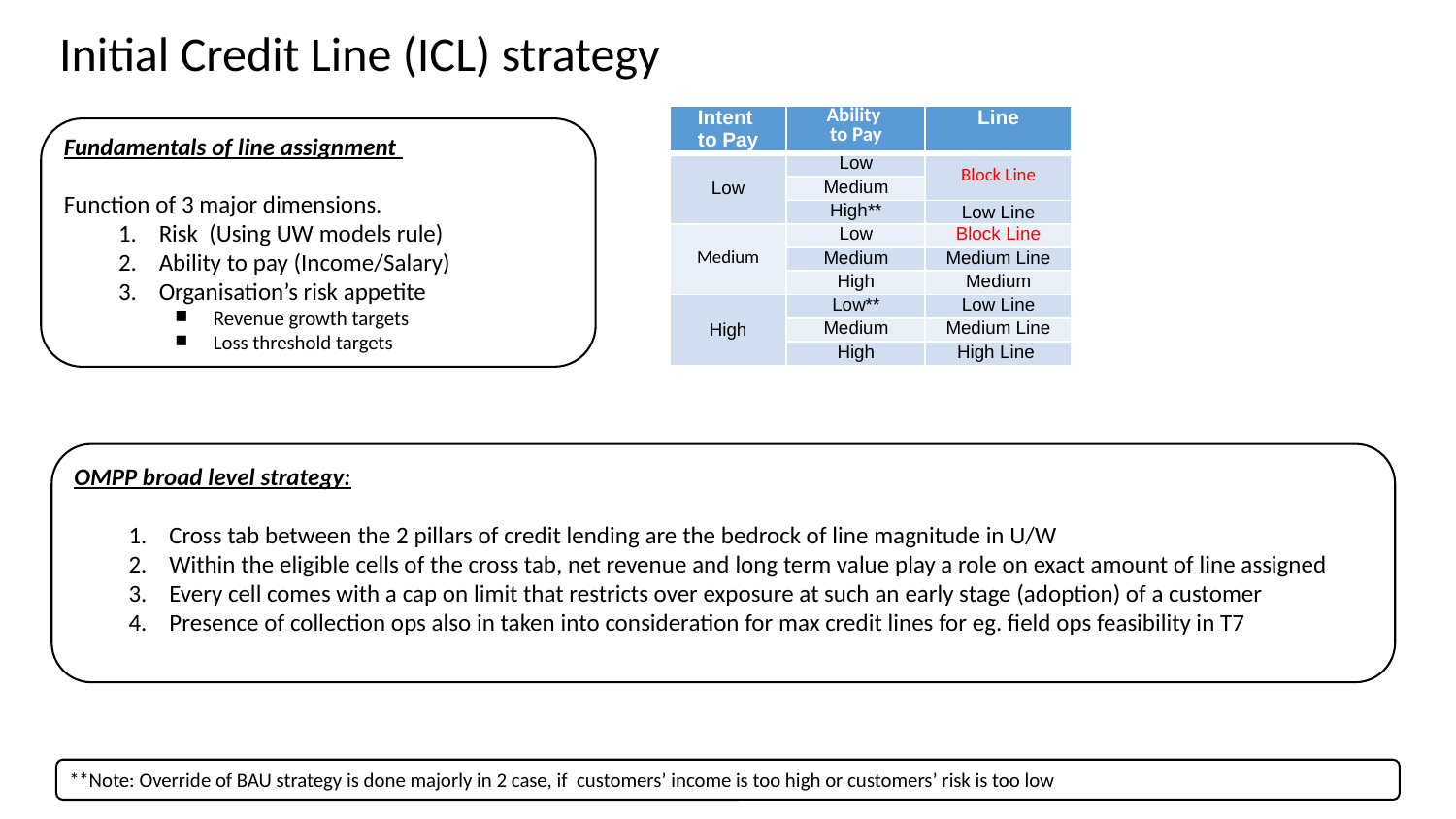

Initial Credit Line (ICL) strategy
| Intent to Pay | Ability to Pay | Line |
| --- | --- | --- |
| Low | Low | Block Line |
|  | Medium |  |
|  | High\*\* | Low Line |
| Medium | Low | Block Line |
|  | Medium | Medium Line |
|  | High | Medium |
| High | Low\*\* | Low Line |
|  | Medium | Medium Line |
|  | High | High Line |
Fundamentals of line assignment

Function of 3 major dimensions.
Risk  (Using UW models rule)
Ability to pay (Income/Salary)
Organisation’s risk appetite
Revenue growth targets
Loss threshold targets
OMPP broad level strategy:

Cross tab between the 2 pillars of credit lending are the bedrock of line magnitude in U/W
Within the eligible cells of the cross tab, net revenue and long term value play a role on exact amount of line assigned
Every cell comes with a cap on limit that restricts over exposure at such an early stage (adoption) of a customer
Presence of collection ops also in taken into consideration for max credit lines for eg. field ops feasibility in T7

**Note: Override of BAU strategy is done majorly in 2 case, if  customers’ income is too high or customers’ risk is too low